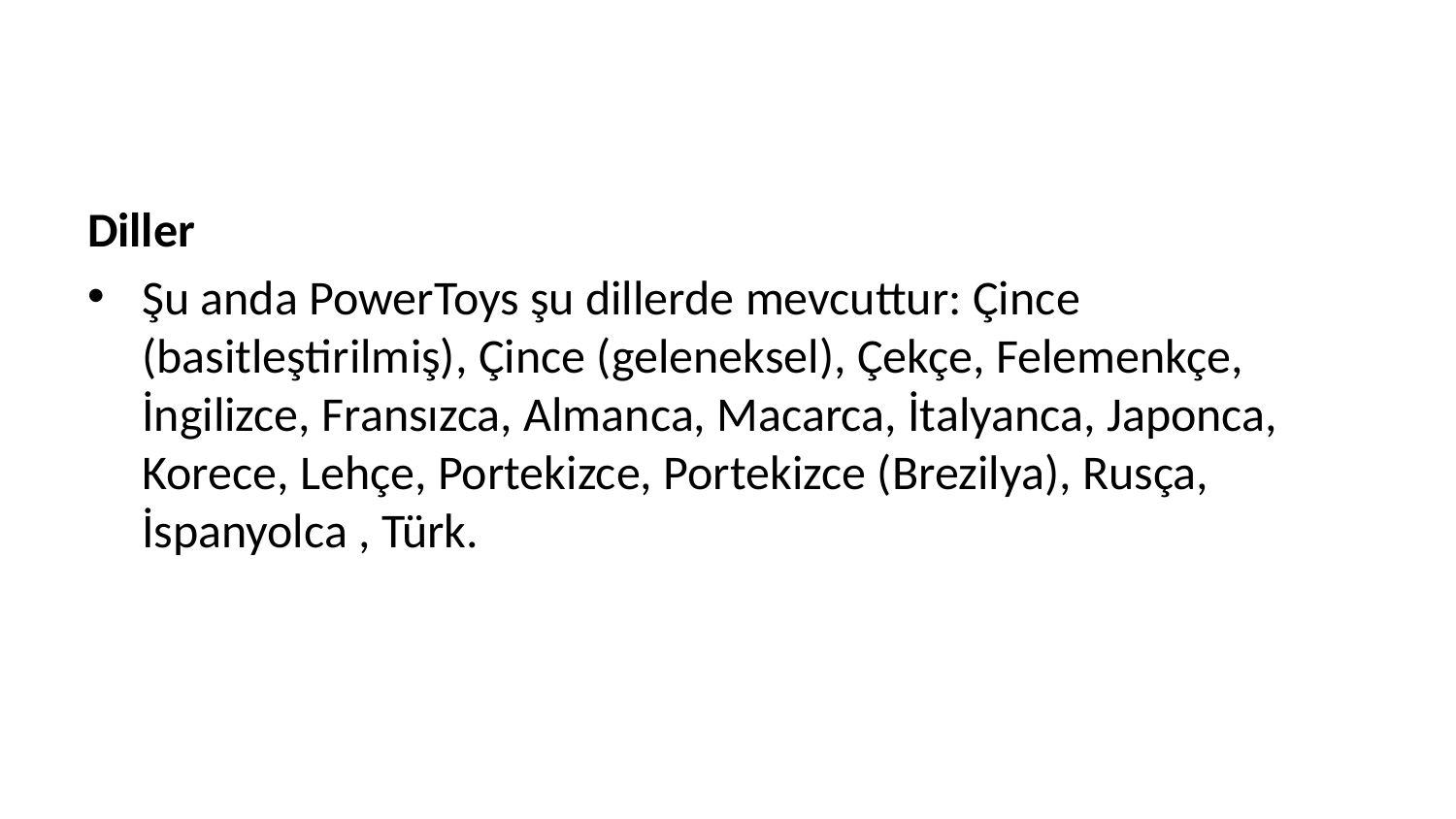

Diller
Şu anda PowerToys şu dillerde mevcuttur: Çince (basitleştirilmiş), Çince (geleneksel), Çekçe, Felemenkçe, İngilizce, Fransızca, Almanca, Macarca, İtalyanca, Japonca, Korece, Lehçe, Portekizce, Portekizce (Brezilya), Rusça, İspanyolca , Türk.